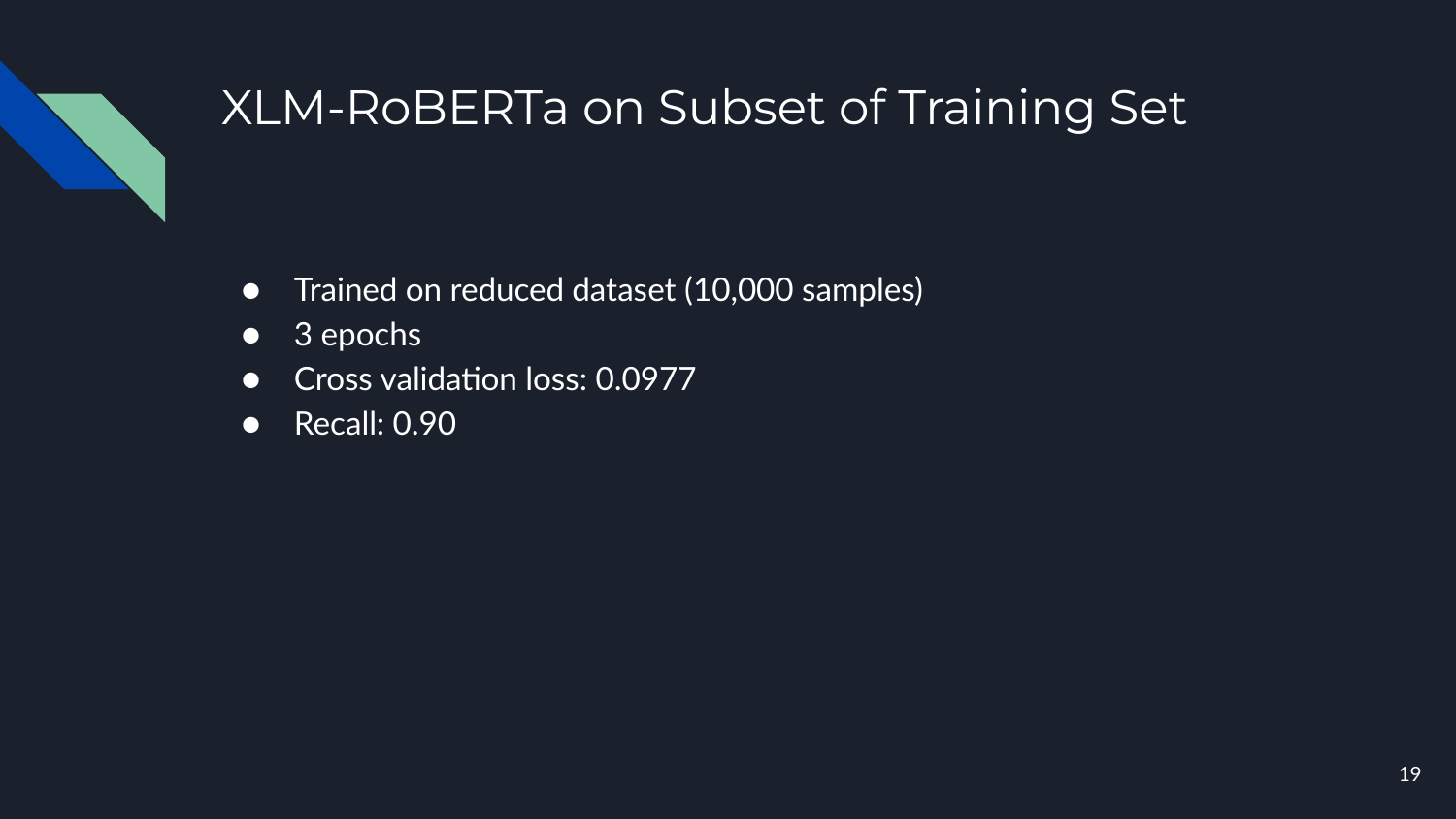

# XLM-RoBERTa on Subset of Training Set
Trained on reduced dataset (10,000 samples)
3 epochs
Cross validation loss: 0.0977
Recall: 0.90

19